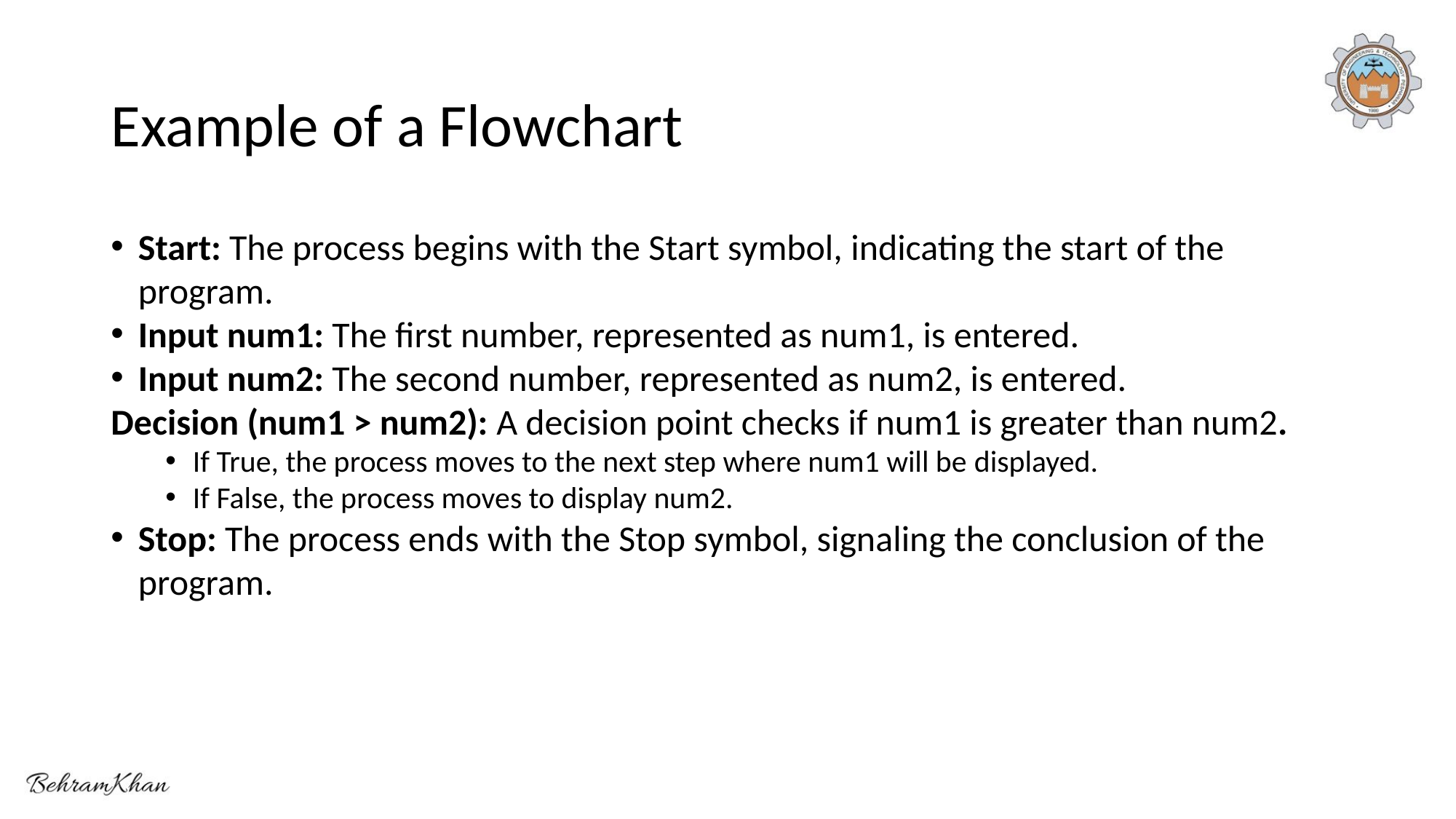

# Example of a Flowchart
Start: The process begins with the Start symbol, indicating the start of the program.
Input num1: The first number, represented as num1, is entered.
Input num2: The second number, represented as num2, is entered.
Decision (num1 > num2): A decision point checks if num1 is greater than num2.
If True, the process moves to the next step where num1 will be displayed.
If False, the process moves to display num2.
Stop: The process ends with the Stop symbol, signaling the conclusion of the program.